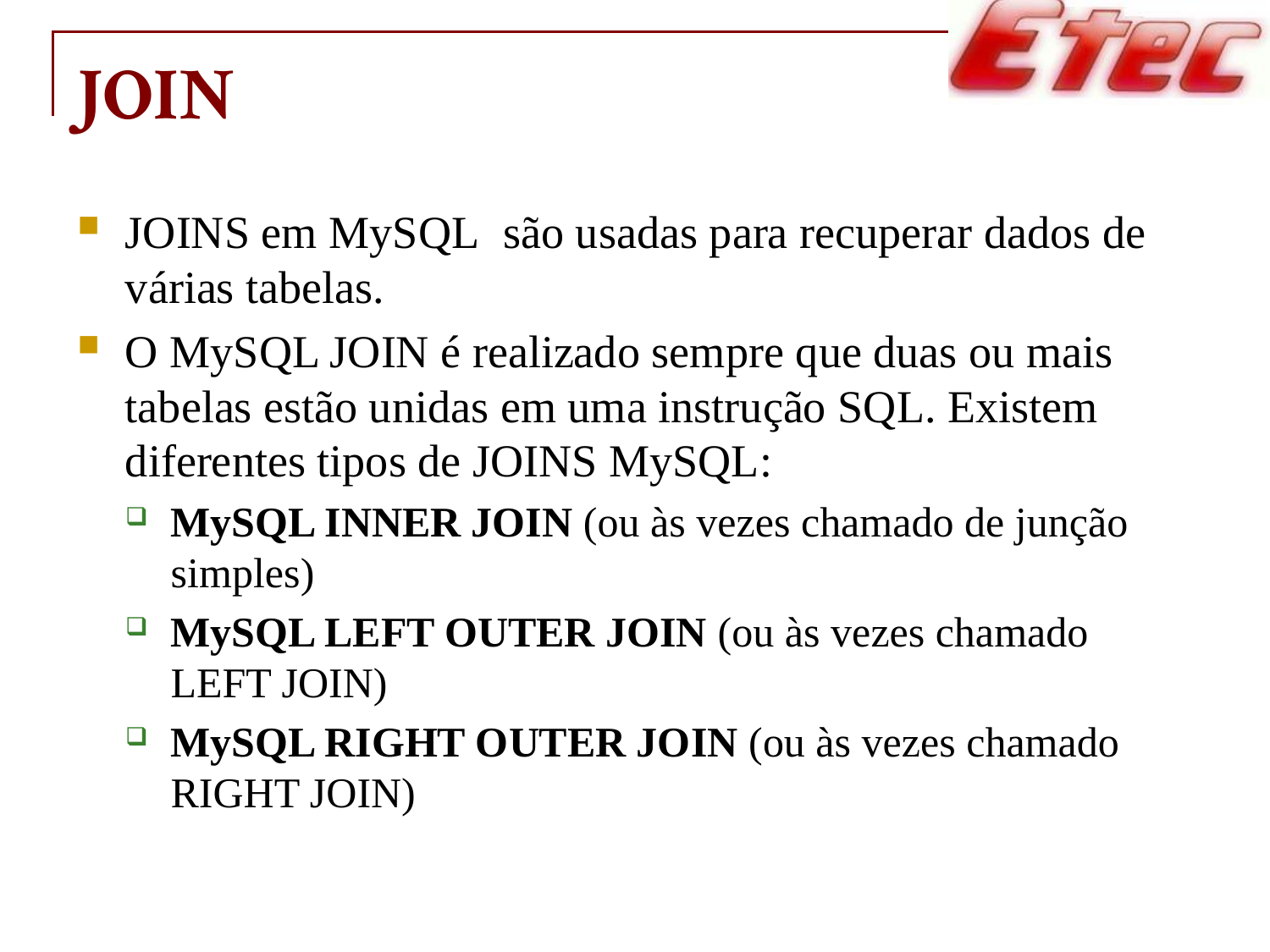

# JOIN
JOINS em MySQL  são usadas para recuperar dados de várias tabelas.
O MySQL JOIN é realizado sempre que duas ou mais tabelas estão unidas em uma instrução SQL. Existem diferentes tipos de JOINS MySQL:
MySQL INNER JOIN (ou às vezes chamado de junção simples)
MySQL LEFT OUTER JOIN (ou às vezes chamado LEFT JOIN)
MySQL RIGHT OUTER JOIN (ou às vezes chamado RIGHT JOIN)